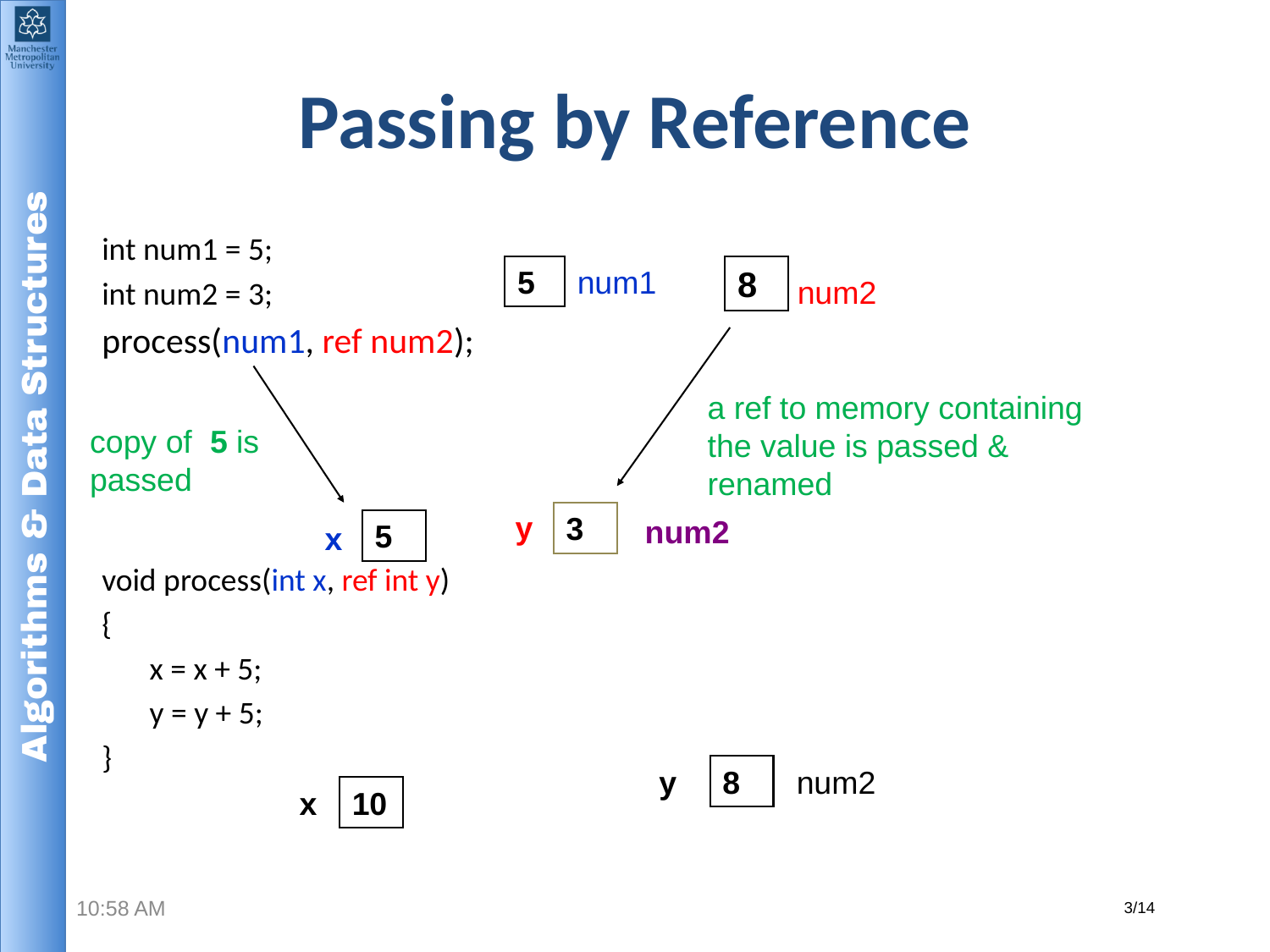

# Passing by Reference
int num1 = 5;
int num2 = 3;
process(num1, ref num2);

void process(int x, ref int y)
{
	x = x + 5;
	y = y + 5;
}

5
num1
3
8
num2

a ref to memory containing the value is passed & renamed
copy of  5 is
passed
y
3
num2
5
x
y
8
num2
x
10
10:58 AM